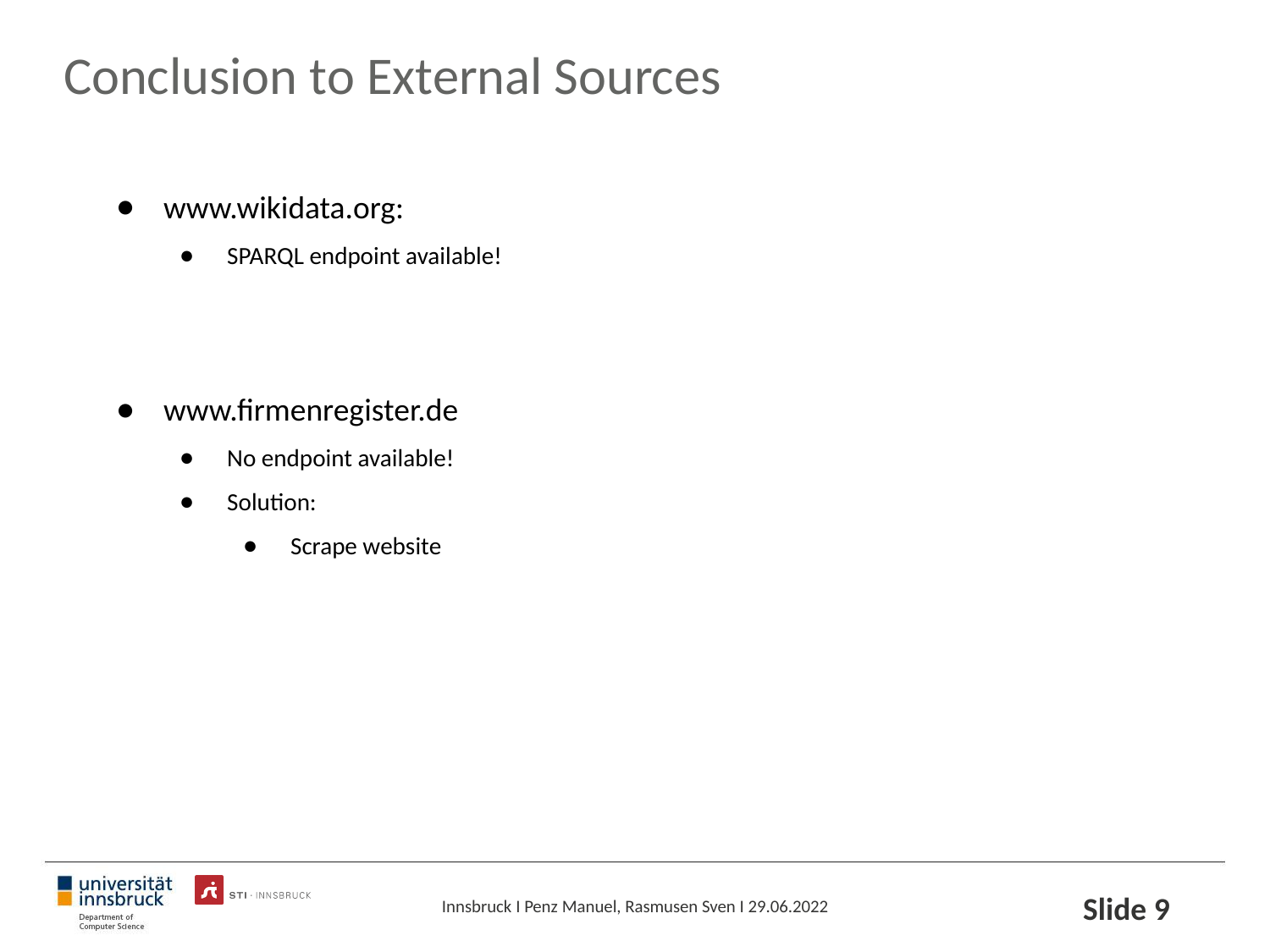

# Conclusion to External Sources

www.wikidata.org:
SPARQL endpoint available!
www.firmenregister.de
No endpoint available!
Solution:
Scrape website
Slide 9
Innsbruck I Penz Manuel, Rasmusen Sven I 29.06.2022